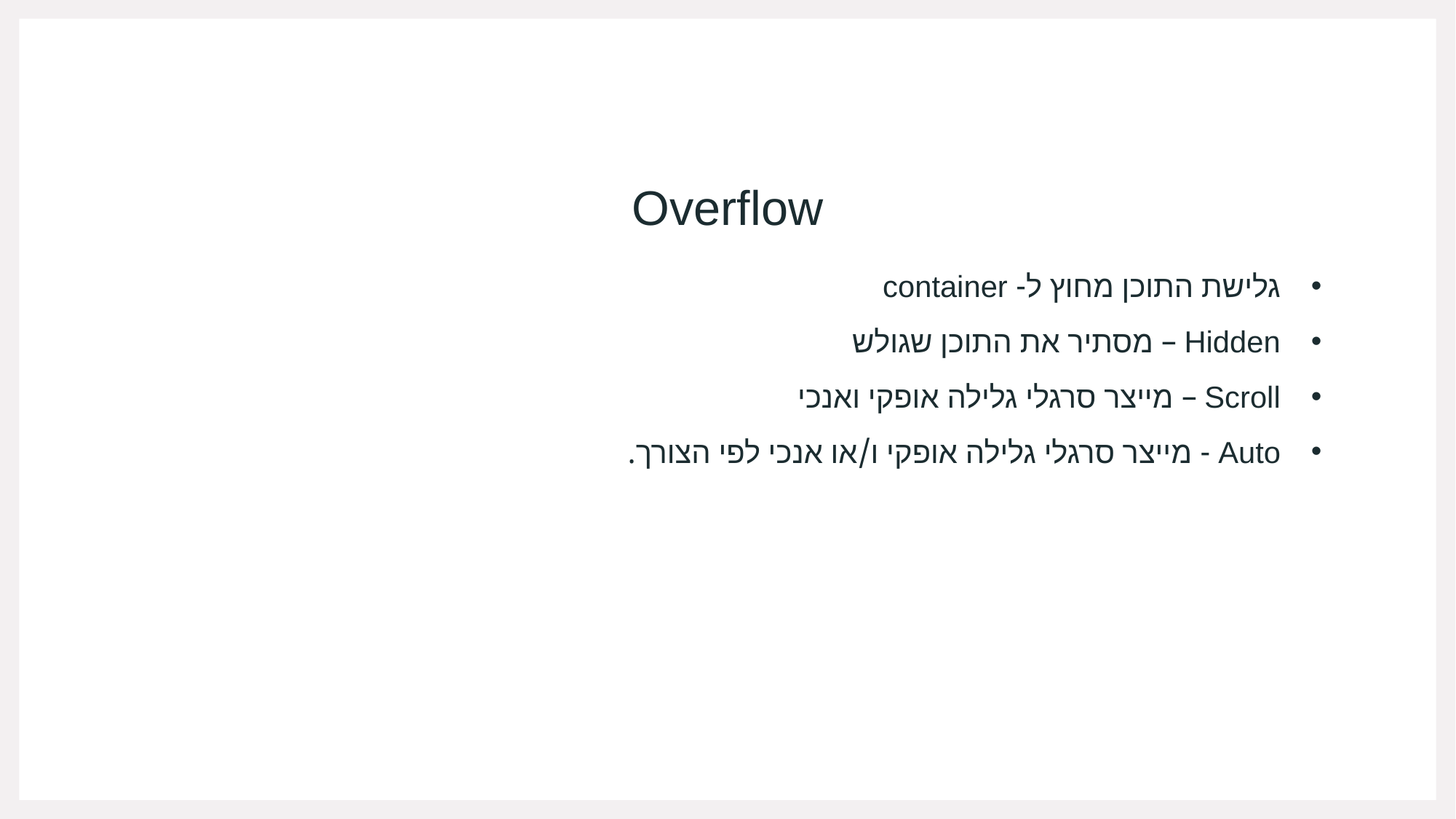

# Overflow
גלישת התוכן מחוץ ל- container
Hidden – מסתיר את התוכן שגולש
Scroll – מייצר סרגלי גלילה אופקי ואנכי
Auto - מייצר סרגלי גלילה אופקי ו/או אנכי לפי הצורך.